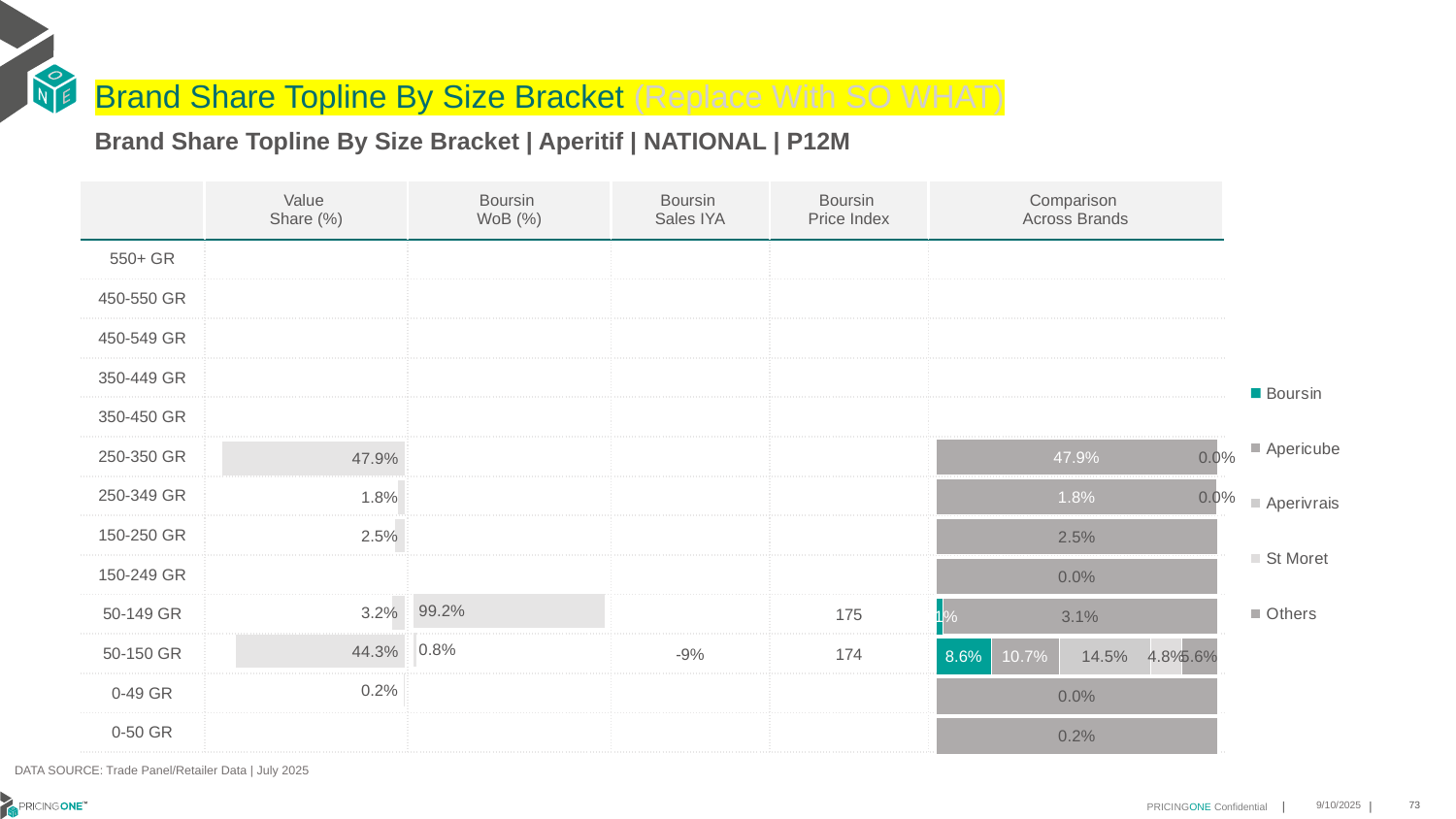

# Brand Share Topline By Size Bracket (Replace With SO WHAT)
Brand Share Topline By Size Bracket | Aperitif | NATIONAL | P12M
|  | Value Share (%) | Boursin WoB (%) | Boursin Sales IYA | Boursin Price Index | Comparison Across Brands |
| --- | --- | --- | --- | --- | --- |
| 550+ GR |  |  |  |  |  |
| 450-550 GR |  |  |  |  |  |
| 450-549 GR |  |  |  |  |  |
| 350-449 GR |  |  |  |  |  |
| 350-450 GR |  |  |  |  |  |
| 250-350 GR |  |  |  |  |  |
| 250-349 GR |  |  |  |  |  |
| 150-250 GR |  |  |  |  |  |
| 150-249 GR |  |  |  |  |  |
| 50-149 GR |  |  |  | 175 |  |
| 50-150 GR |  |  | -9% | 174 |  |
| 0-49 GR |  |  |  |  |  |
| 0-50 GR |  |  |  |  |  |

### Chart

| Category | Boursin | Apericube | Aperivrais | St Moret | Others |
|---|---|---|---|---|---|
| 550+ GR | None | None | None | None | None |
| 450-550 GR | None | None | None | None | None |
| 450-549 GR | None | None | None | None | None |
| 350-449 GR | None | None | None | None | None |
| 350-450 GR | None | None | None | None | None |
| 250-350 GR | None | 0.47884875674368316 | None | None | 0.0002987605393295879 |
| 250-349 GR | None | 0.018192671495240512 | None | None | 2.8819940127654717e-05 |
| 150-250 GR | None | None | None | None | 0.024821357447577318 |
| 150-249 GR | None | None | None | None | 0.00019749423133449203 |
| 50-149 GR | 0.000733400756829008 | None | None | None | 0.031185843994914586 |
| 50-150 GR | 0.08643750143114343 | 0.1067353439492462 | 0.1451477701234959 | 0.048410817975053165 | 0.05645443999598715 |
| 0-49 GR | None | None | None | None | 0.00043635450294777795 |
| 0-50 GR | None | None | None | None | 0.0017177710038123334 |

### Chart

| Category | Value Share |
|---|---|
|  | None |

### Chart

| Category | Brand WoB % |
|---|---|
|  | None |
DATA SOURCE: Trade Panel/Retailer Data | July 2025

9/10/2025
73